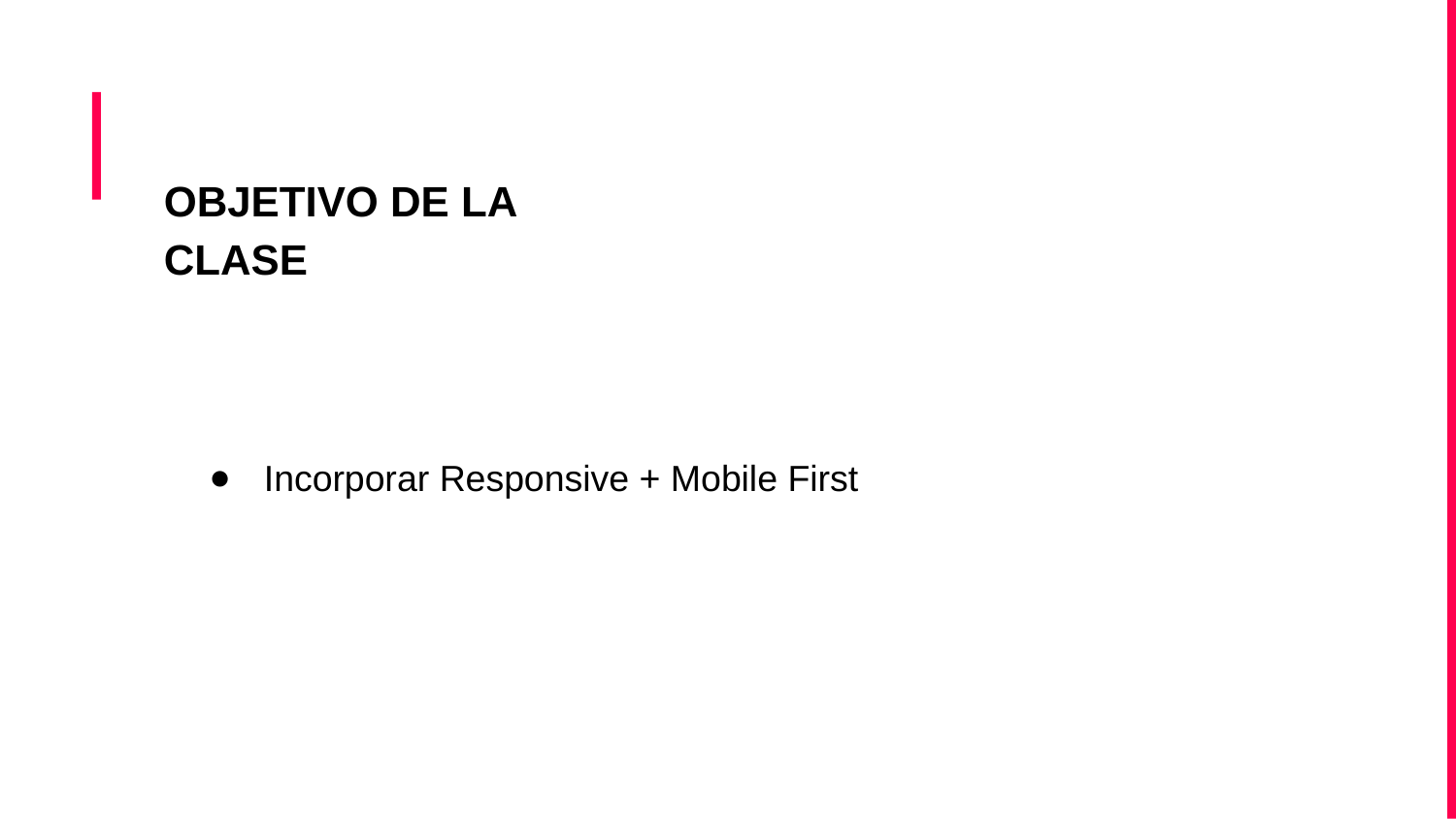

OBJETIVO DE LA CLASE
Incorporar Responsive + Mobile First